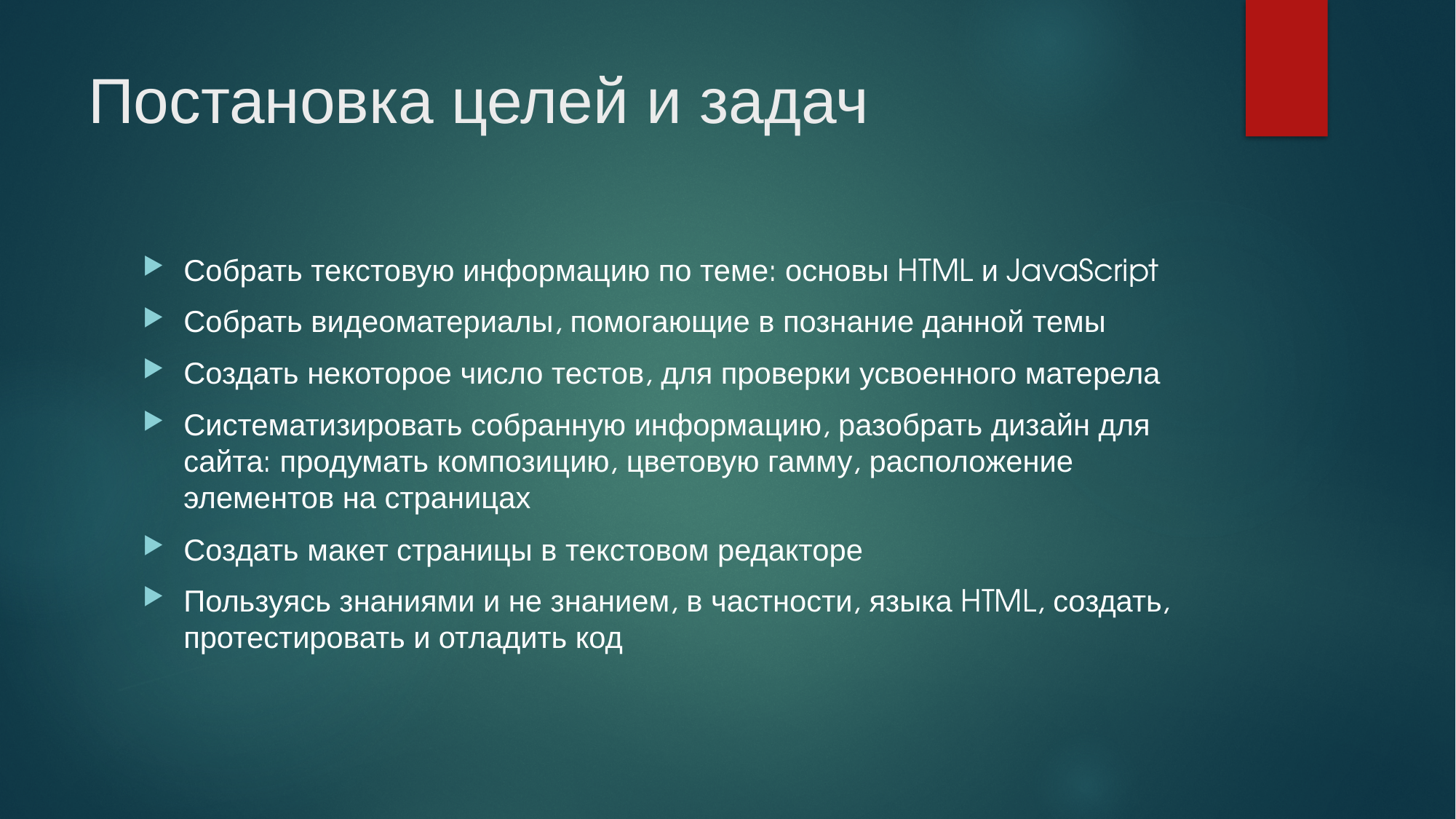

# Постановка целей и задач
Собрать текстовую информацию по теме: основы HTML и JavaScript
Собрать видеоматериалы, помогающие в познание данной темы
Создать некоторое число тестов, для проверки усвоенного матерела
Систематизировать собранную информацию, разобрать дизайн для сайта: продумать композицию, цветовую гамму, расположение элементов на страницах
Создать макет страницы в текстовом редакторе
Пользуясь знаниями и не знанием, в частности, языка HTML, создать, протестировать и отладить код